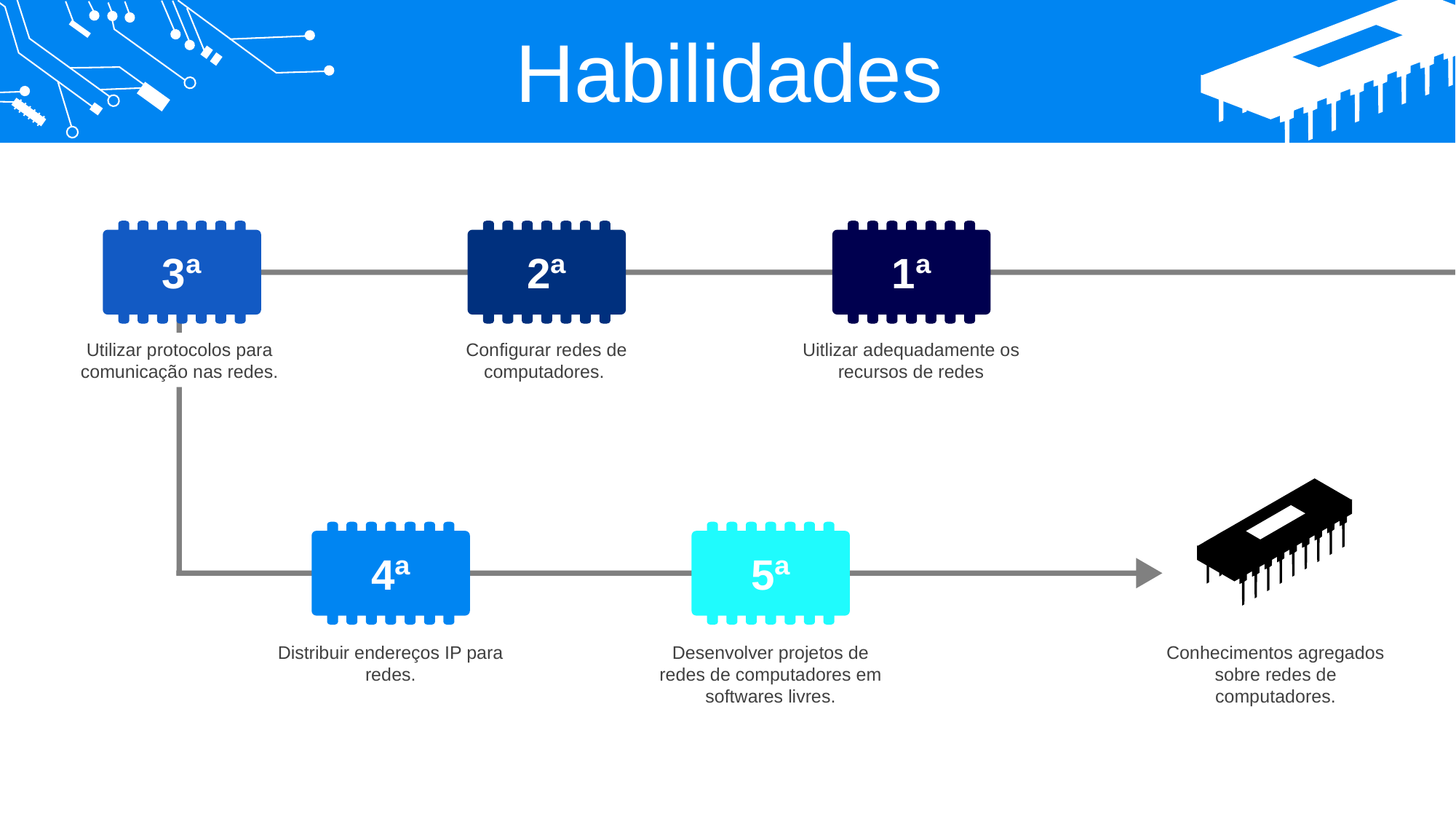

Habilidades

3ª
2ª
1ª

Utilizar protocolos para comunicação nas redes.
Configurar redes de computadores.
Uitlizar adequadamente os recursos de redes

4ª
5ª
Distribuir endereços IP para redes.
Desenvolver projetos de redes de computadores em softwares livres.
Conhecimentos agregados sobre redes de computadores.